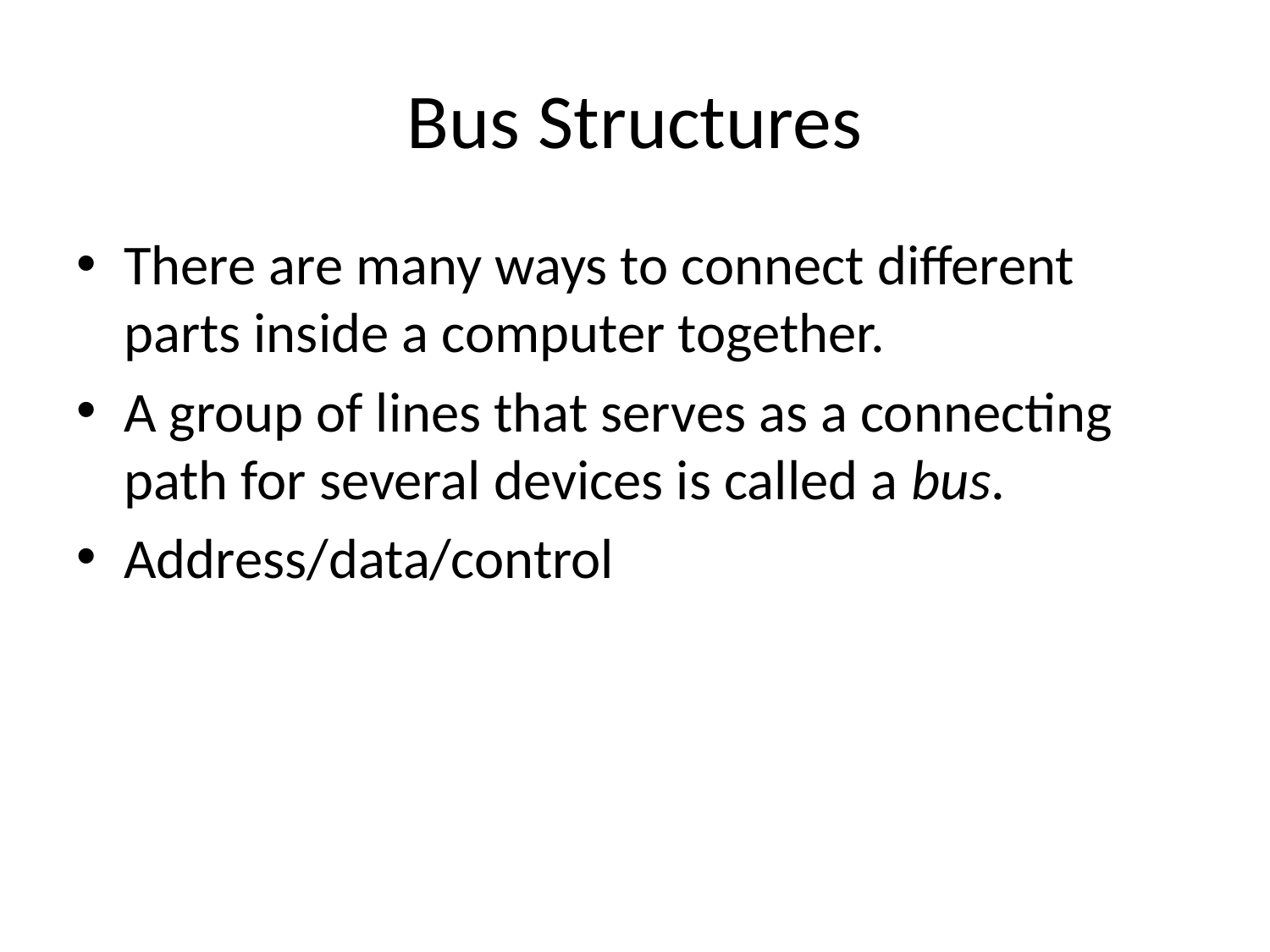

# Bus Structures
There are many ways to connect different parts inside a computer together.
A group of lines that serves as a connecting path for several devices is called a bus.
Address/data/control